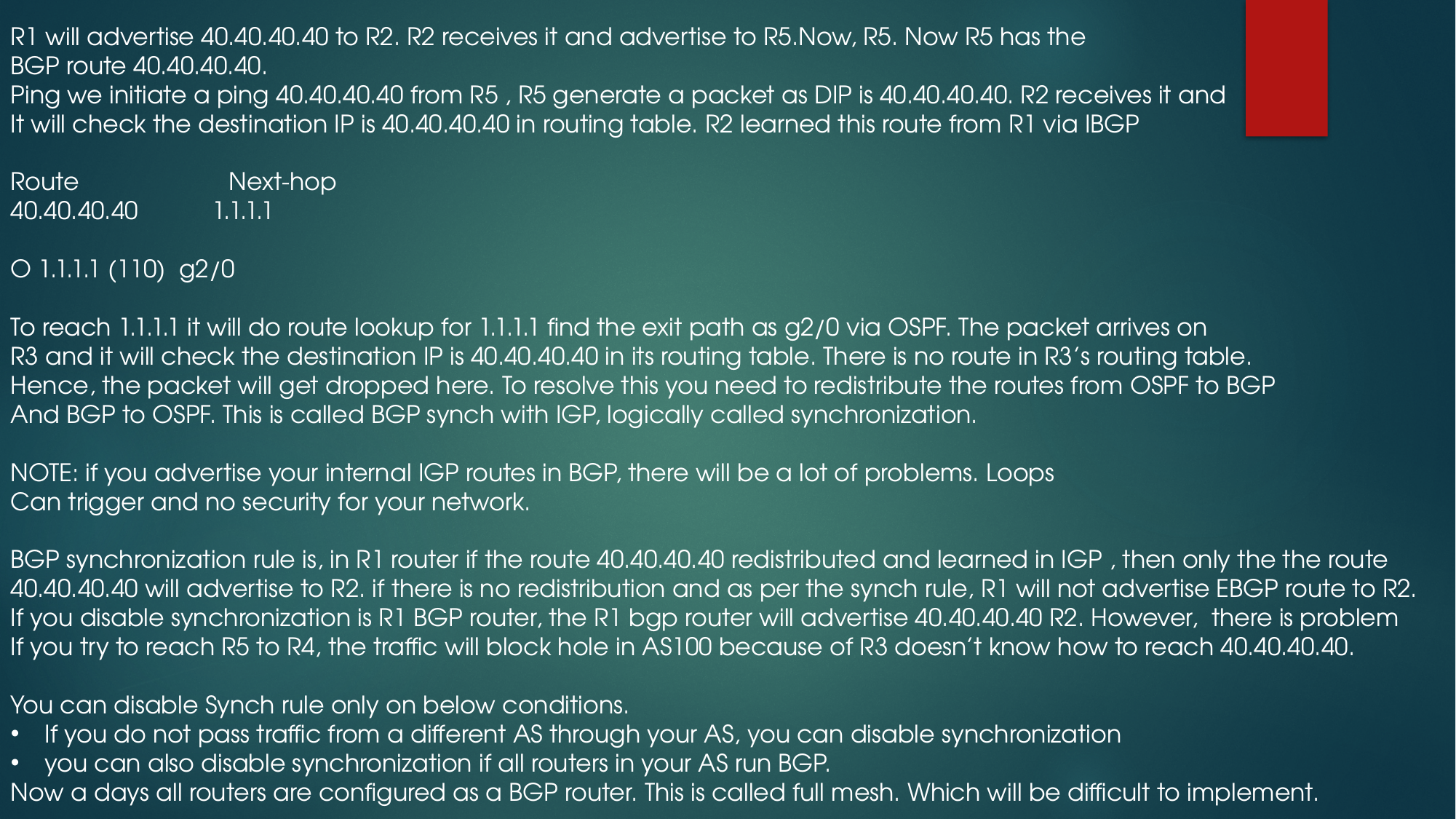

R1 will advertise 40.40.40.40 to R2. R2 receives it and advertise to R5.Now, R5. Now R5 has the
BGP route 40.40.40.40.
Ping we initiate a ping 40.40.40.40 from R5 , R5 generate a packet as DIP is 40.40.40.40. R2 receives it and
It will check the destination IP is 40.40.40.40 in routing table. R2 learned this route from R1 via IBGP

Route		Next-hop
40.40.40.40           1.1.1.1

O 1.1.1.1 (110)  g2/0

To reach 1.1.1.1 it will do route lookup for 1.1.1.1 find the exit path as g2/0 via OSPF. The packet arrives on
R3 and it will check the destination IP is 40.40.40.40 in its routing table. There is no route in R3’s routing table.
Hence, the packet will get dropped here. To resolve this you need to redistribute the routes from OSPF to BGP
And BGP to OSPF. This is called BGP synch with IGP, logically called synchronization.

NOTE: if you advertise your internal IGP routes in BGP, there will be a lot of problems. Loops
Can trigger and no security for your network.

BGP synchronization rule is, in R1 router if the route 40.40.40.40 redistributed and learned in IGP , then only the the route 40.40.40.40 will advertise to R2. if there is no redistribution and as per the synch rule, R1 will not advertise EBGP route to R2.
If you disable synchronization is R1 BGP router, the R1 bgp router will advertise 40.40.40.40 R2. However,  there is problem
If you try to reach R5 to R4, the traffic will block hole in AS100 because of R3 doesn’t know how to reach 40.40.40.40.

You can disable Synch rule only on below conditions.
If you do not pass traffic from a different AS through your AS, you can disable synchronization
you can also disable synchronization if all routers in your AS run BGP.
Now a days all routers are configured as a BGP router. This is called full mesh. Which will be difficult to implement.